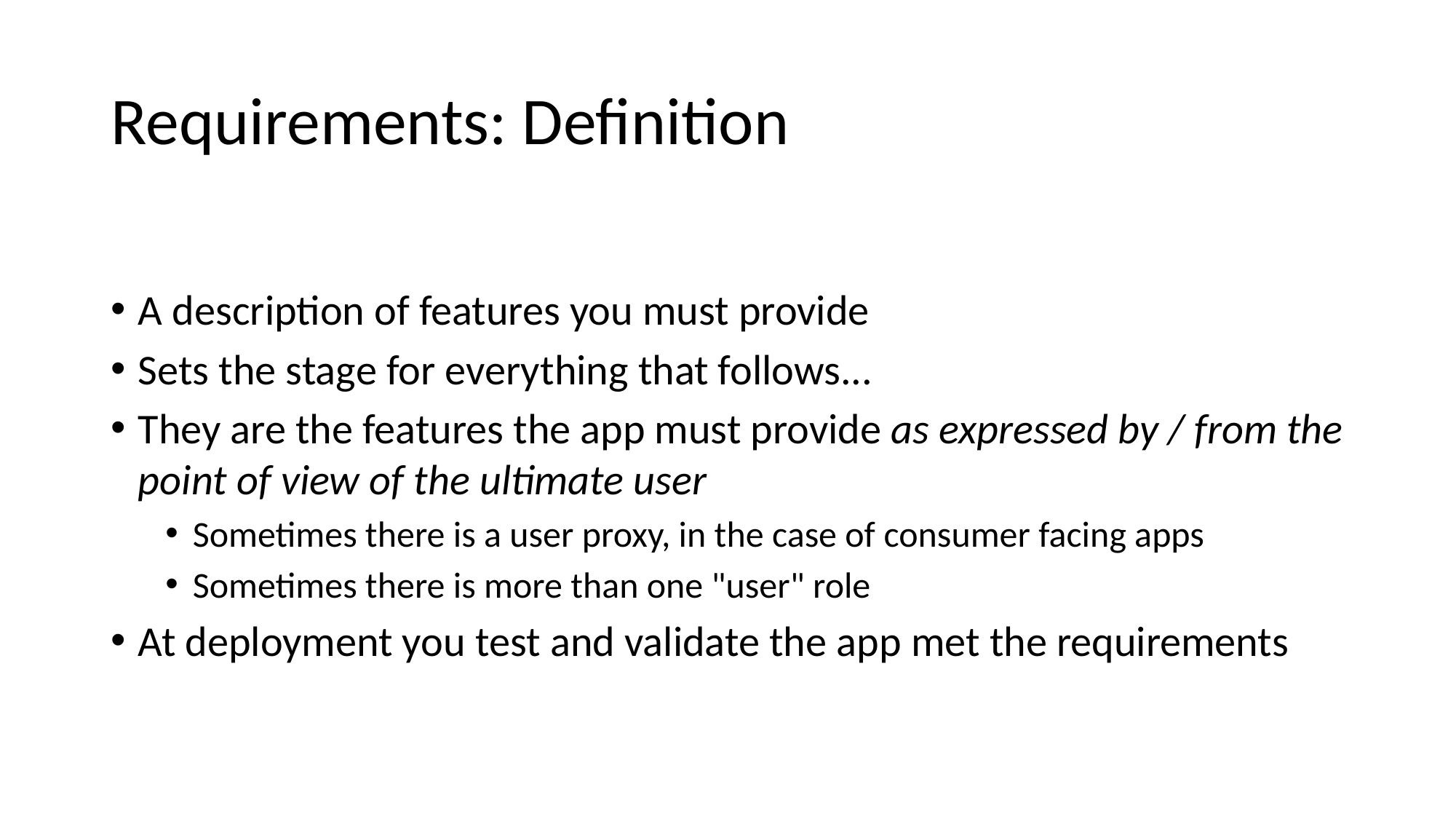

# Requirements: Definition

A description of features you must provide
Sets the stage for everything that follows...
They are the features the app must provide as expressed by / from the point of view of the ultimate user
Sometimes there is a user proxy, in the case of consumer facing apps
Sometimes there is more than one "user" role
At deployment you test and validate the app met the requirements